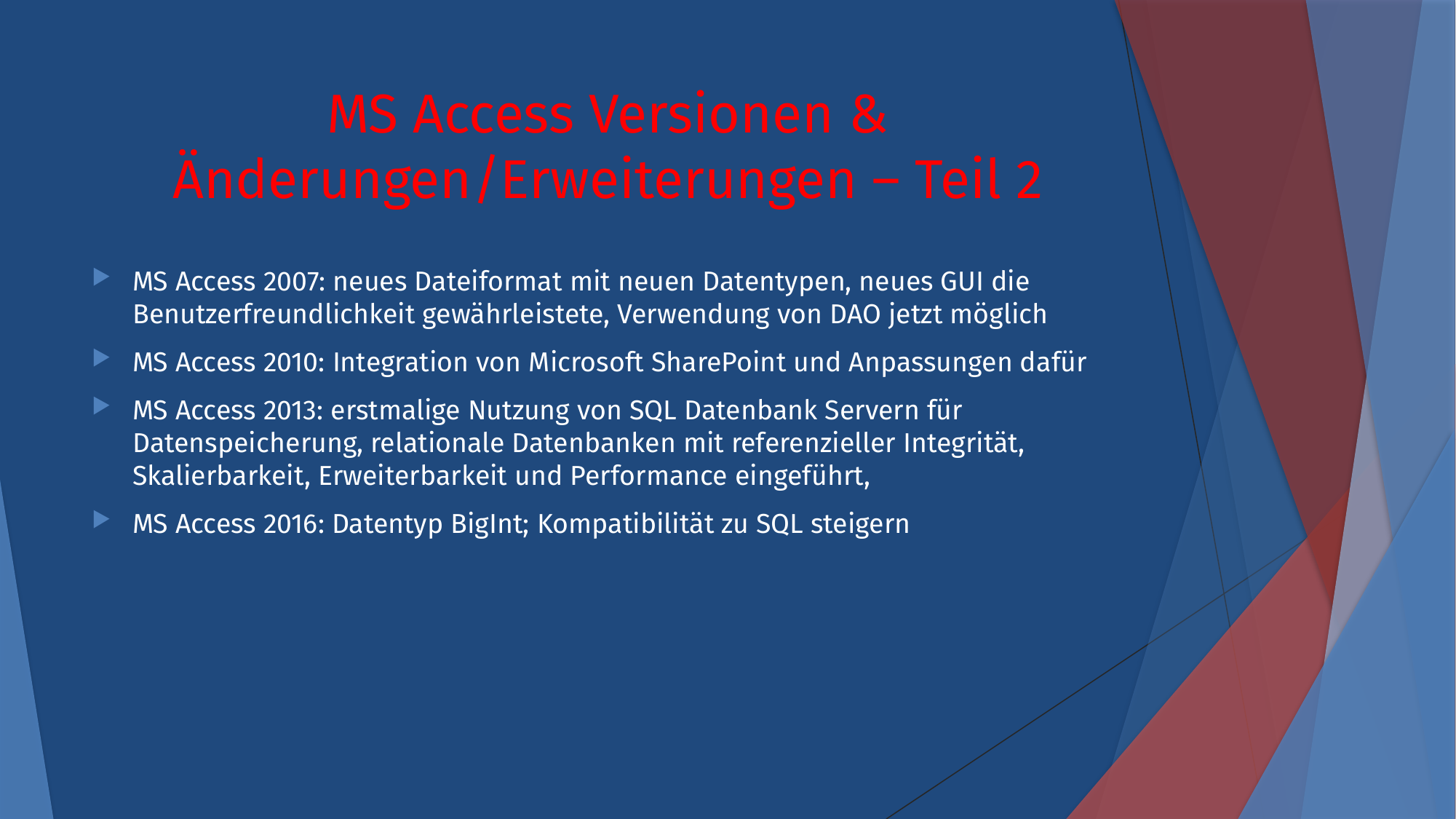

# MS Access Versionen & Änderungen/Erweiterungen – Teil 2
MS Access 2007: neues Dateiformat mit neuen Datentypen, neues GUI die Benutzerfreundlichkeit gewährleistete, Verwendung von DAO jetzt möglich
MS Access 2010: Integration von Microsoft SharePoint und Anpassungen dafür
MS Access 2013: erstmalige Nutzung von SQL Datenbank Servern für Datenspeicherung, relationale Datenbanken mit referenzieller Integrität, Skalierbarkeit, Erweiterbarkeit und Performance eingeführt,
MS Access 2016: Datentyp BigInt; Kompatibilität zu SQL steigern